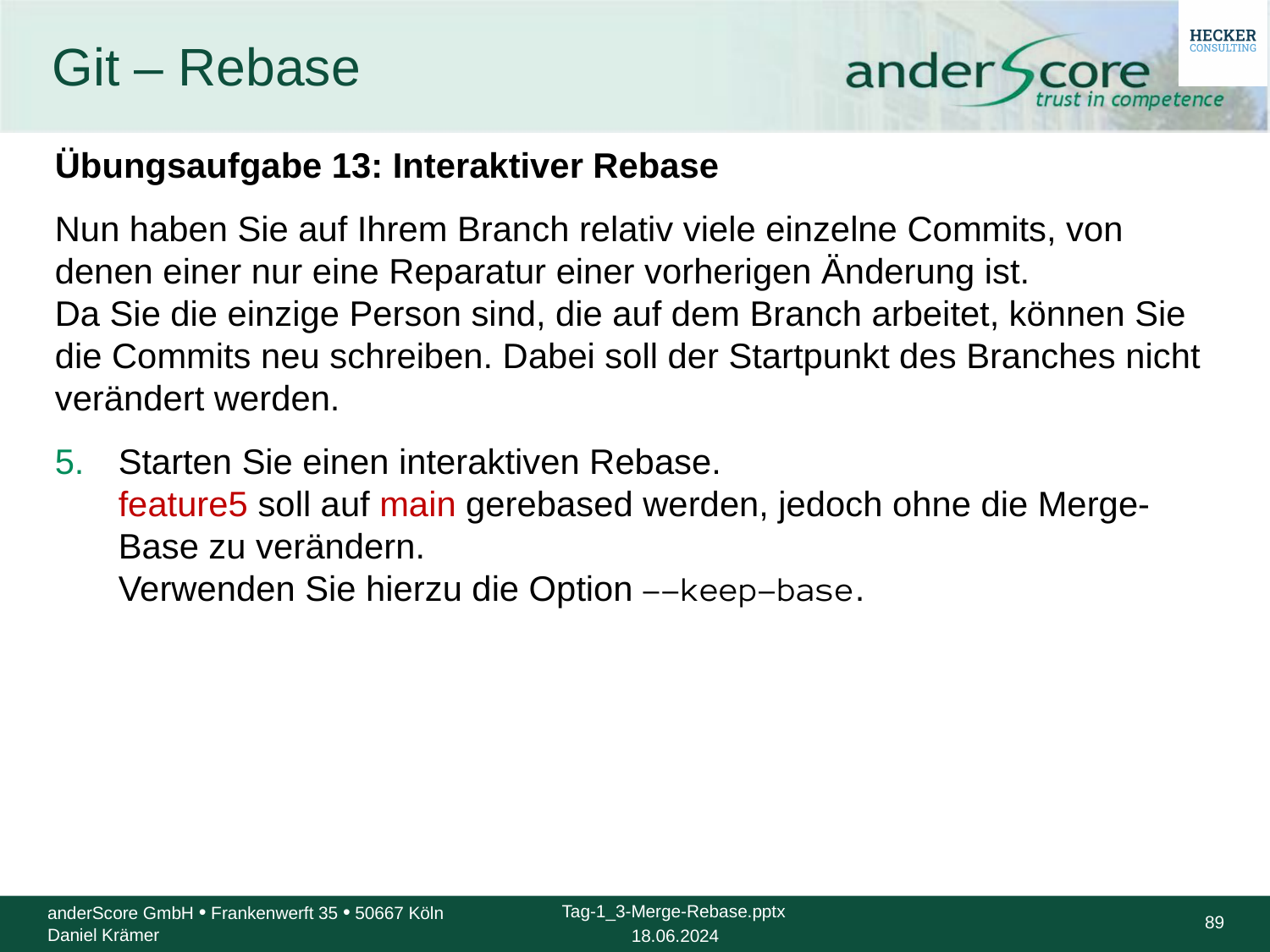

# Git – Rebase
Übungsaufgabe 13: Interaktiver Rebase
Nun haben Sie auf Ihrem Branch relativ viele einzelne Commits, von denen einer nur eine Reparatur einer vorherigen Änderung ist.
Da Sie die einzige Person sind, die auf dem Branch arbeitet, können Sie die Commits neu schreiben. Dabei soll der Startpunkt des Branches nicht verändert werden.
Starten Sie einen interaktiven Rebase.
feature5 soll auf main gerebased werden, jedoch ohne die Merge-Base zu verändern.
Verwenden Sie hierzu die Option --keep-base.